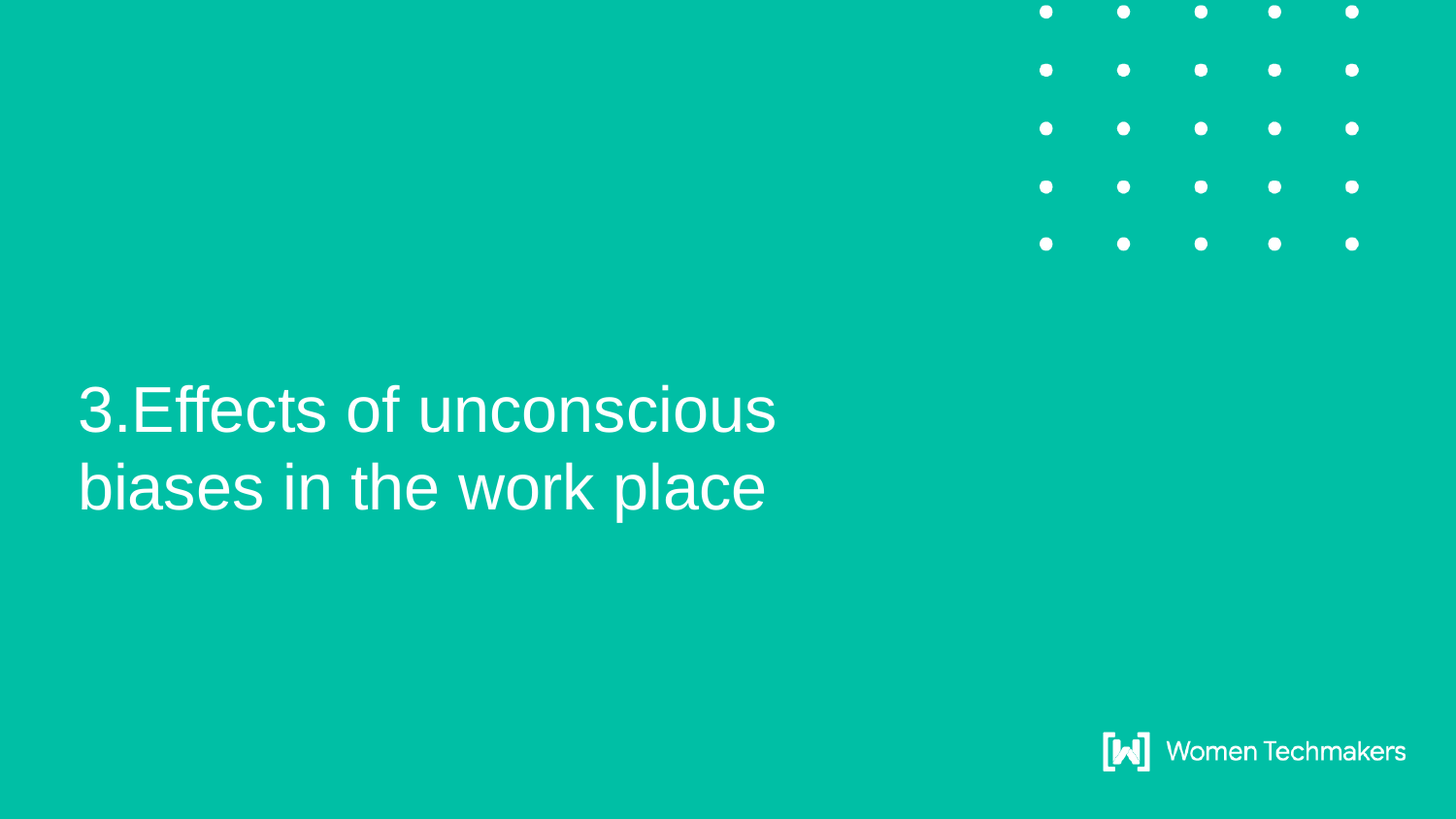

3.Effects of unconscious biases in the work place